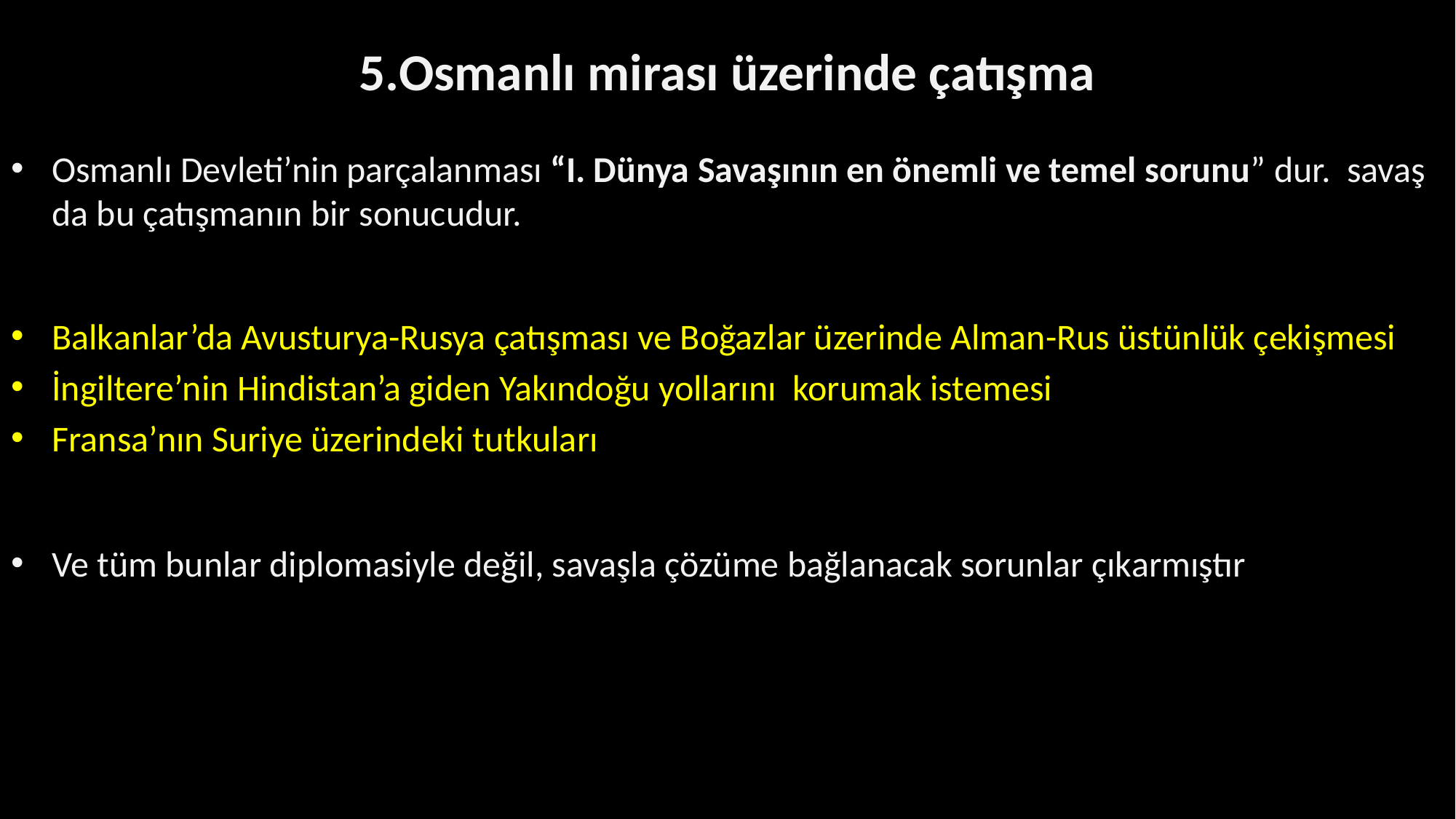

# 5.Osmanlı mirası üzerinde çatışma
Osmanlı Devleti’nin parçalanması “I. Dünya Savaşının en önemli ve temel sorunu” dur.  savaş da bu çatışmanın bir sonucudur.

Balkanlar’da Avusturya-Rusya çatışması ve Boğazlar üzerinde Alman-Rus üstünlük çekişmesi
İngiltere’nin Hindistan’a giden Yakındoğu yollarını  korumak istemesi
Fransa’nın Suriye üzerindeki tutkuları

Ve tüm bunlar diplomasiyle değil, savaşla çözüme bağlanacak sorunlar çıkarmıştır